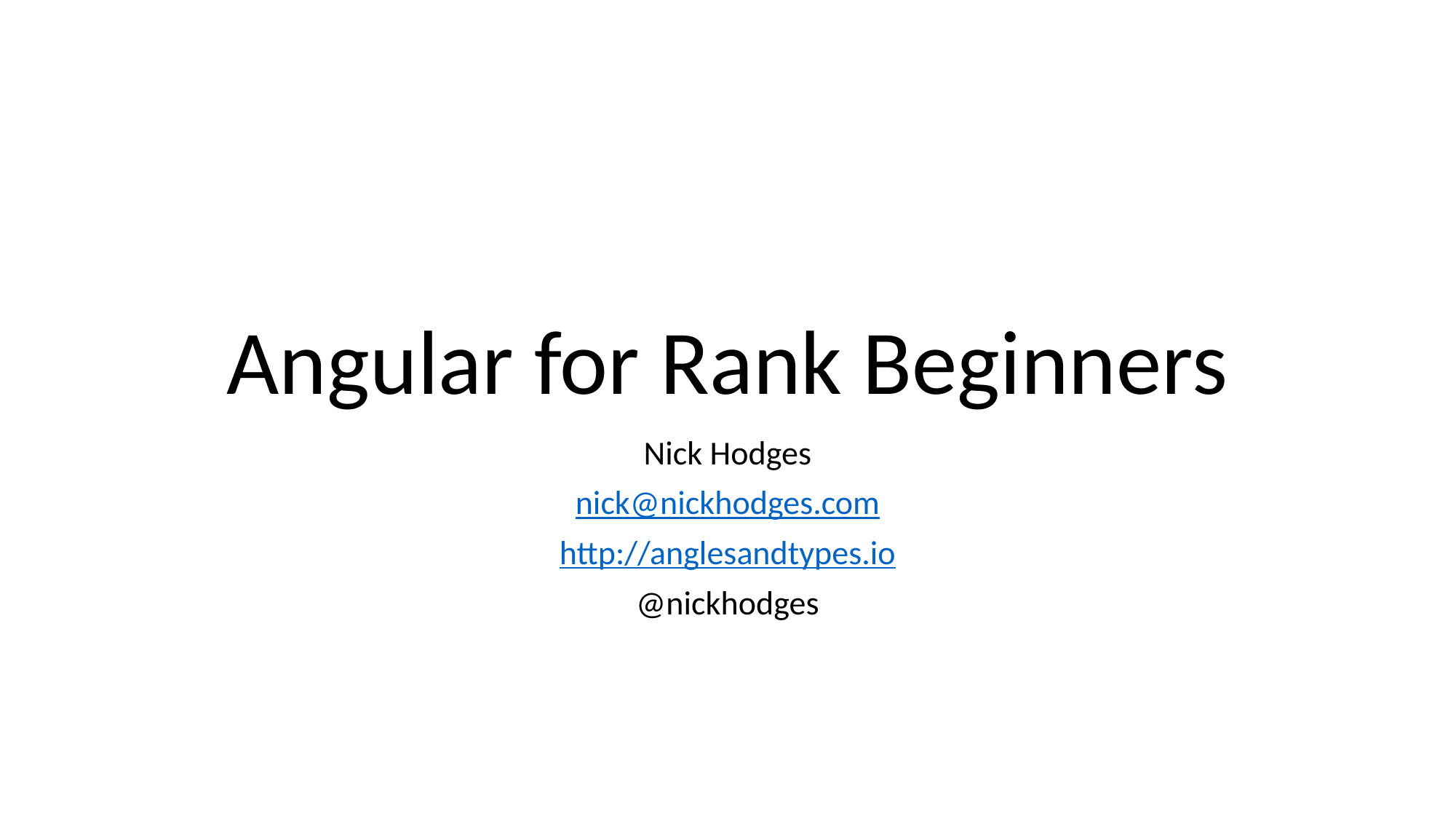

# Angular for Rank Beginners
Nick Hodges
nick@nickhodges.com
http://anglesandtypes.io
@nickhodges